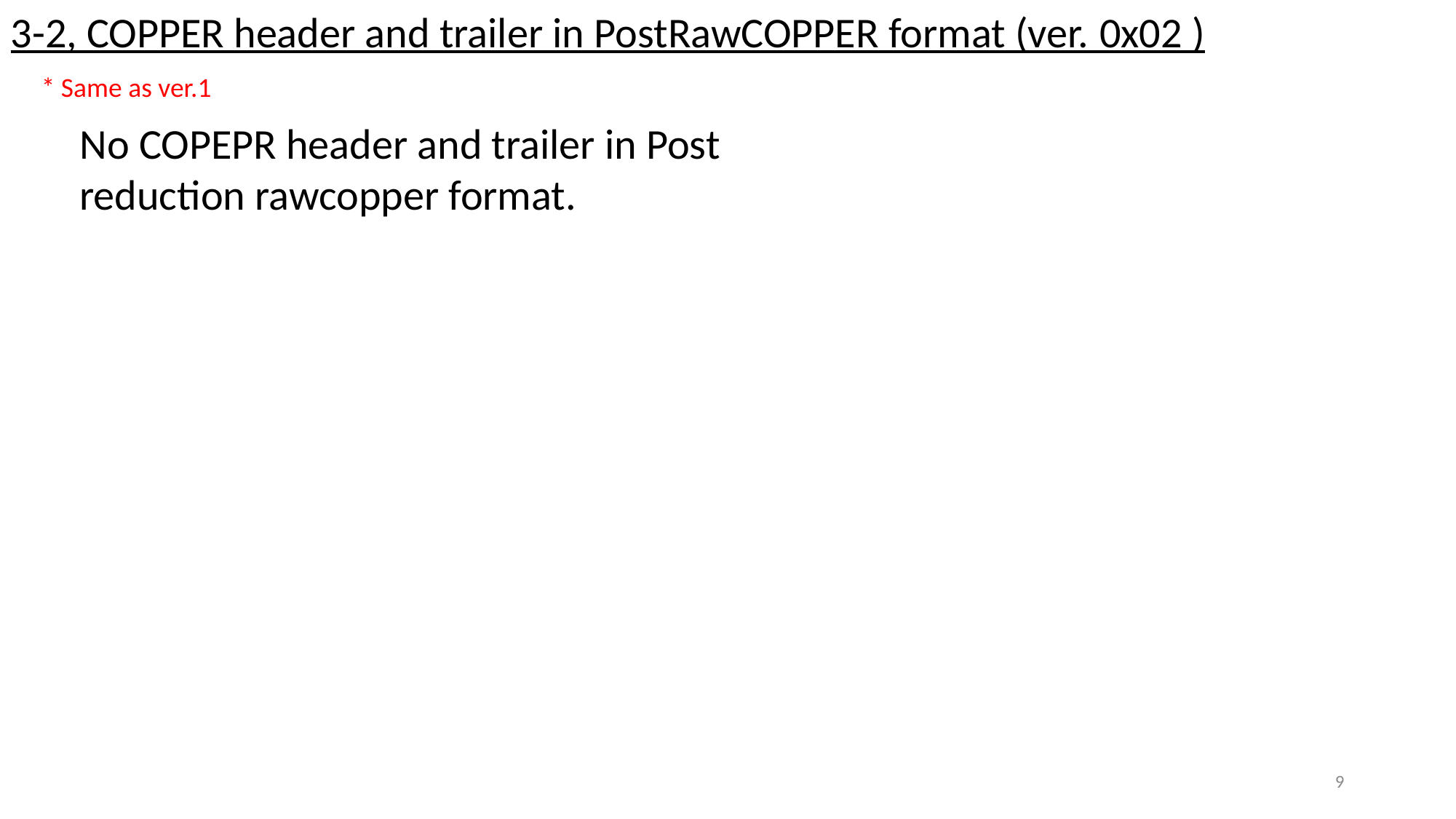

3-2, COPPER header and trailer in PostRawCOPPER format (ver. 0x02 )
* Same as ver.1
No COPEPR header and trailer in Post reduction rawcopper format.
9